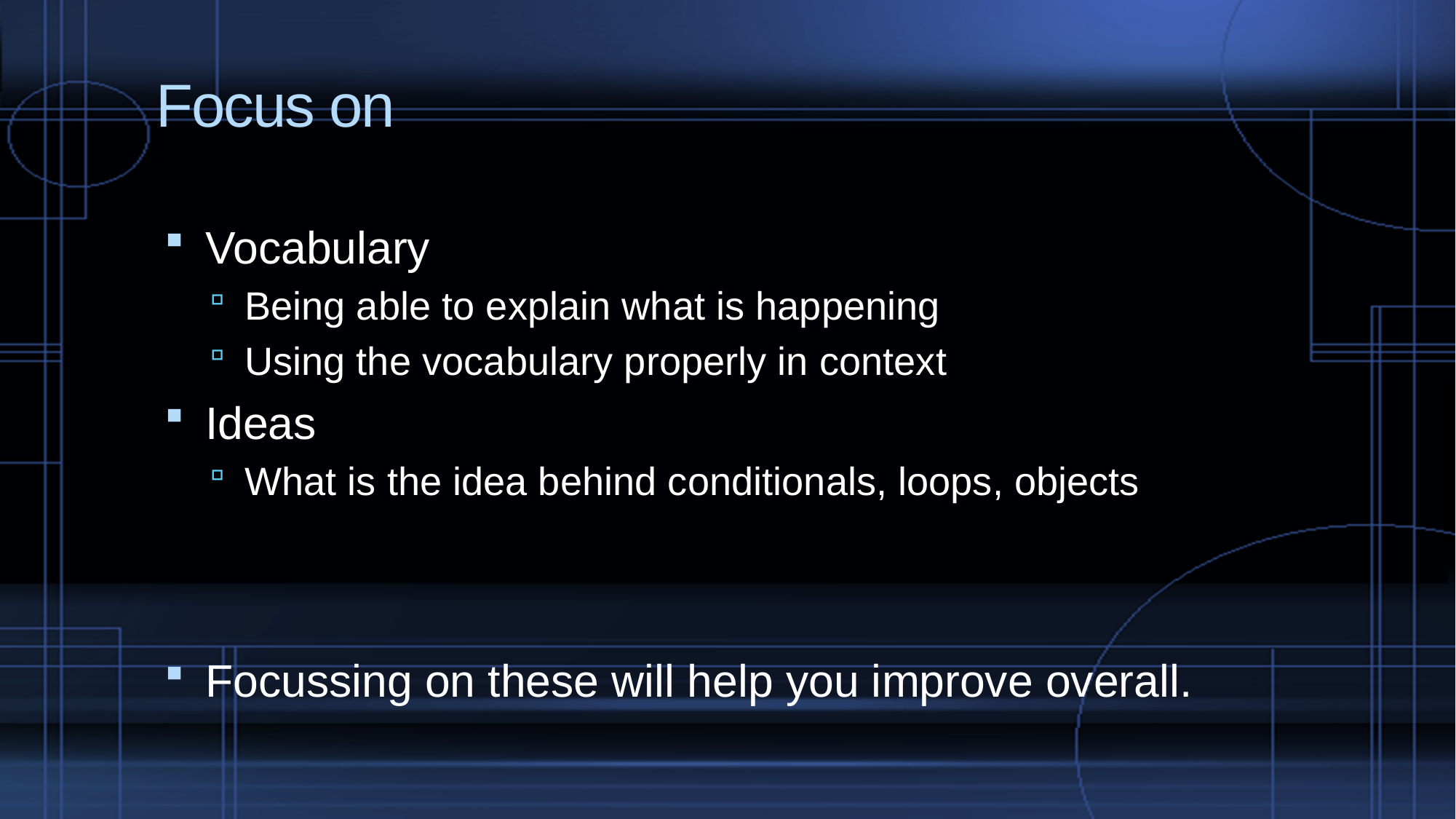

# Focus on
Vocabulary
Being able to explain what is happening
Using the vocabulary properly in context
Ideas
What is the idea behind conditionals, loops, objects

Focussing on these will help you improve overall.